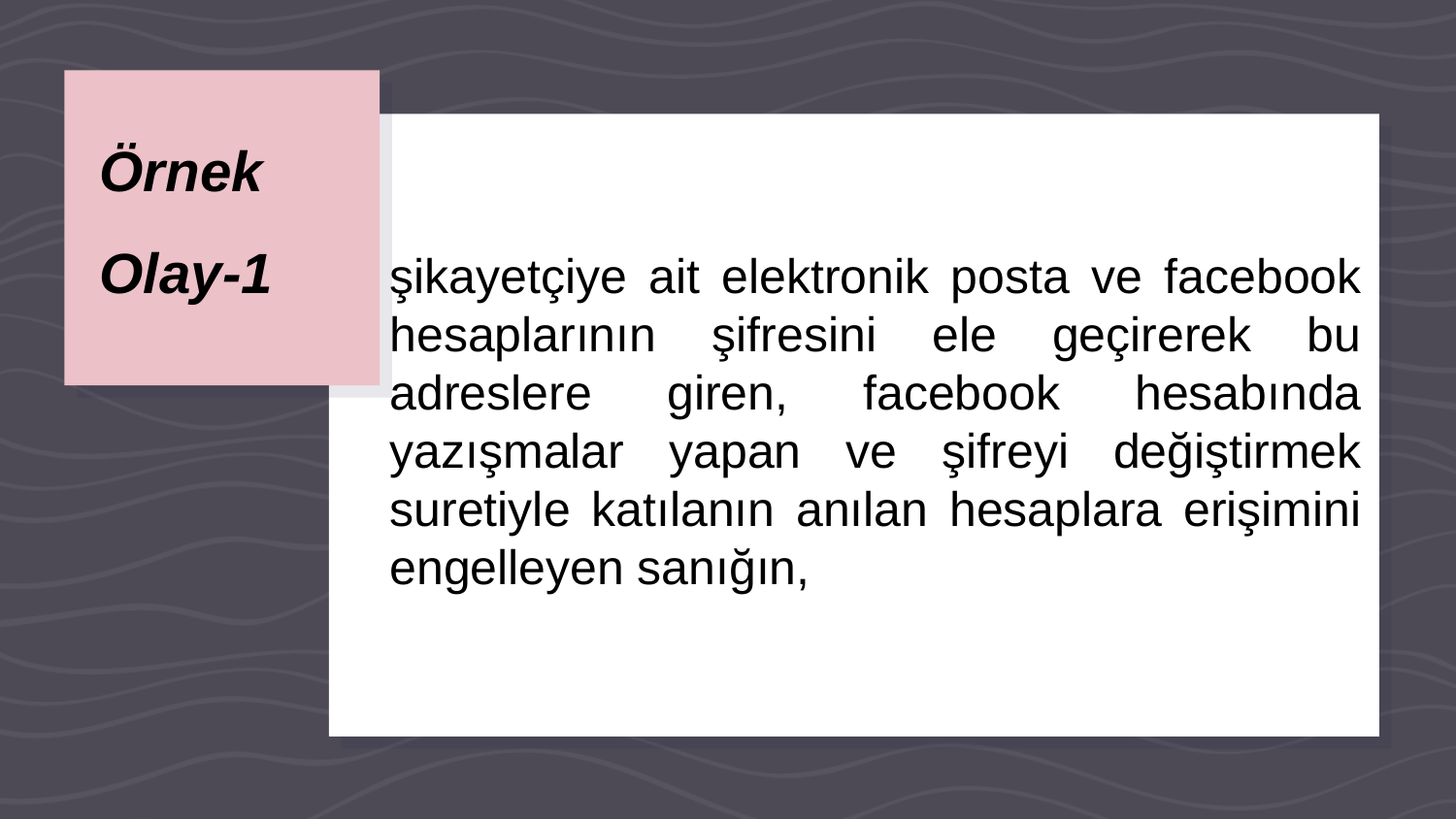

# Örnek Olay-1

şikayetçiye ait elektronik posta ve facebook hesaplarının şifresini ele geçirerek bu adreslere giren, facebook hesabında yazışmalar yapan ve şifreyi değiştirmek suretiyle katılanın anılan hesaplara erişimini engelleyen sanığın,